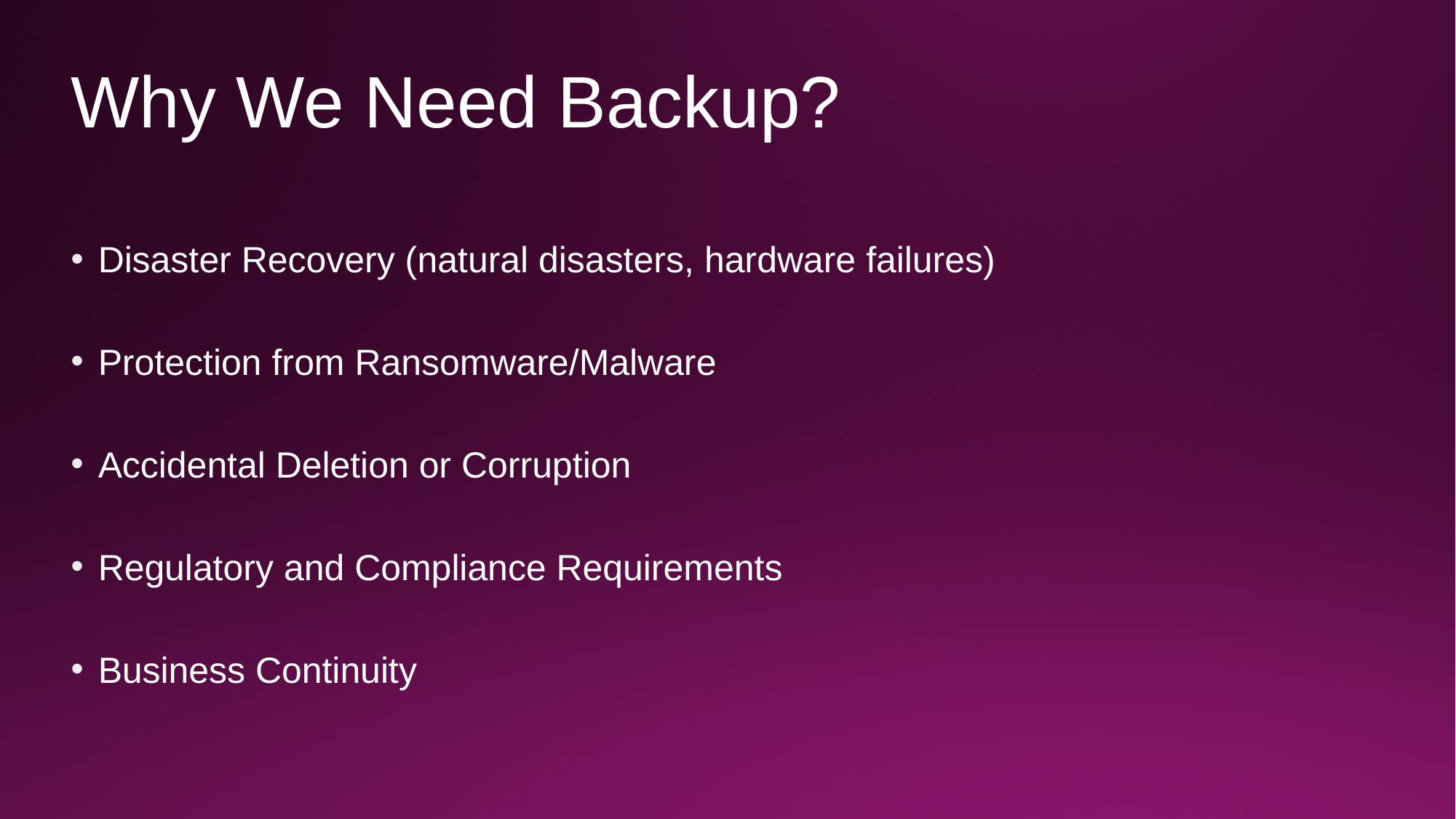

# Why We Need Backup?
Disaster Recovery (natural disasters, hardware failures)
Protection from Ransomware/Malware
Accidental Deletion or Corruption
Regulatory and Compliance Requirements
Business Continuity